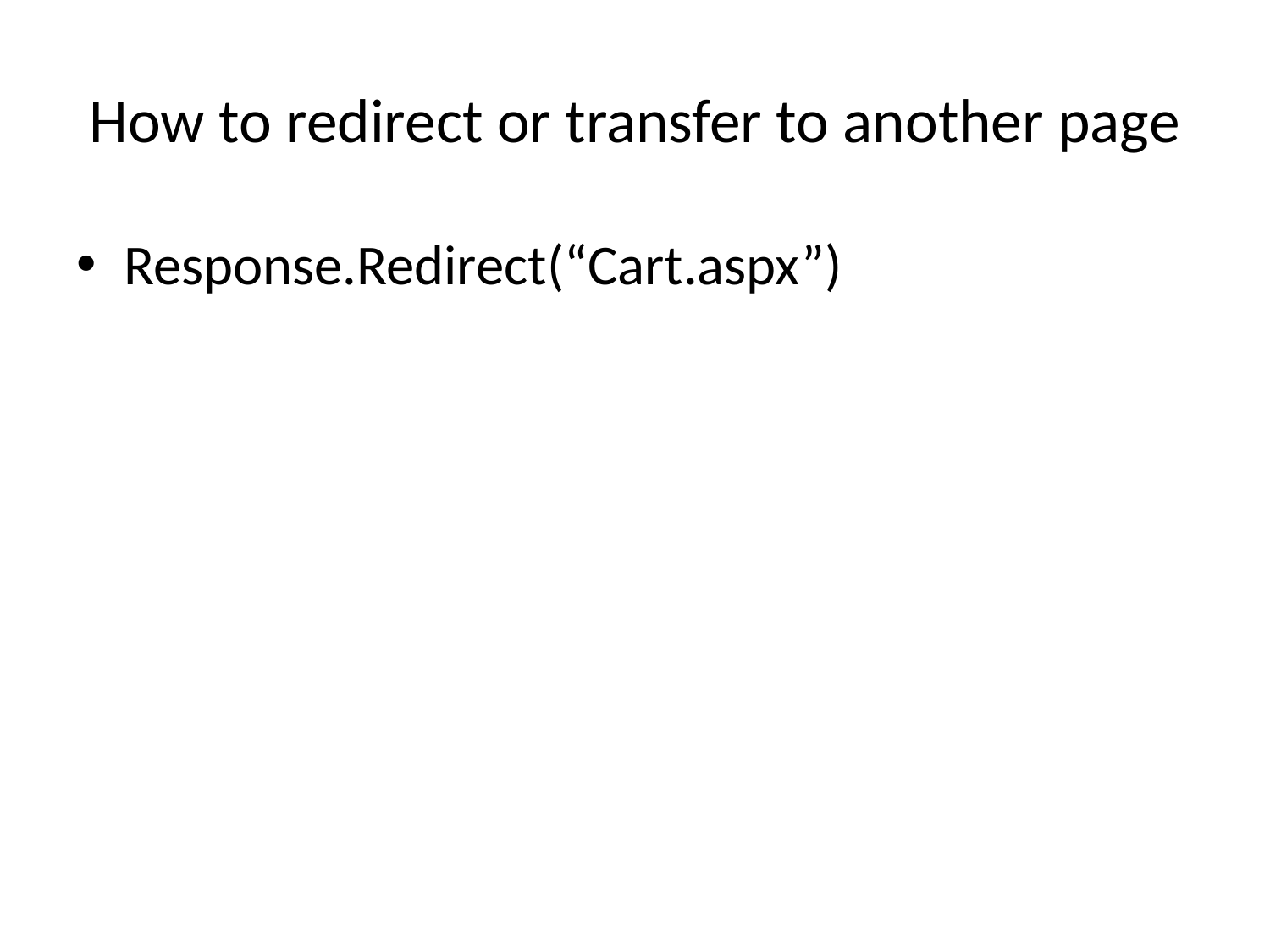

# How to redirect or transfer to another page
Response.Redirect(“Cart.aspx”)